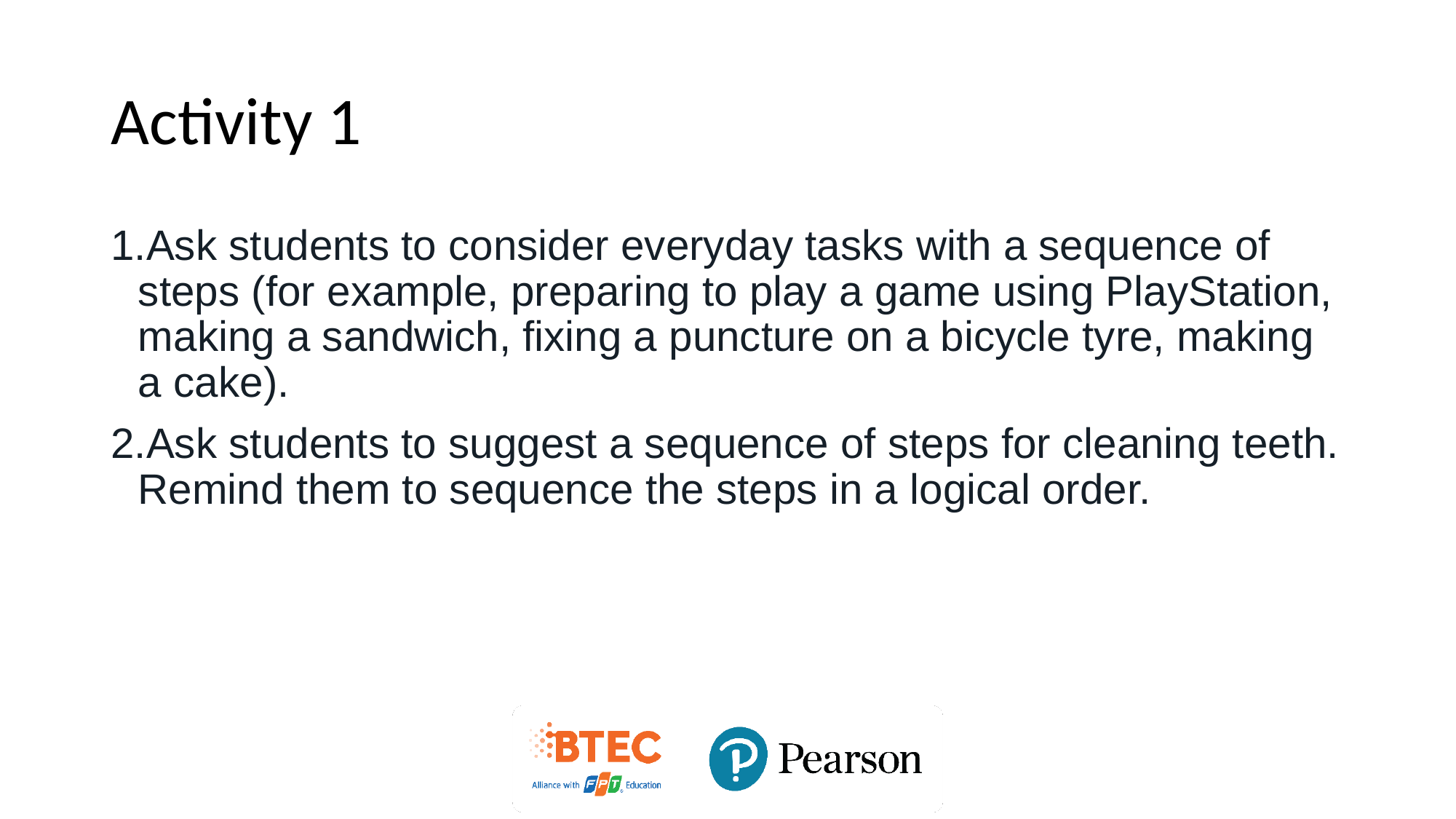

# Activity 1
Ask students to consider everyday tasks with a sequence of steps (for example, preparing to play a game using PlayStation, making a sandwich, fixing a puncture on a bicycle tyre, making a cake).
Ask students to suggest a sequence of steps for cleaning teeth. Remind them to sequence the steps in a logical order.